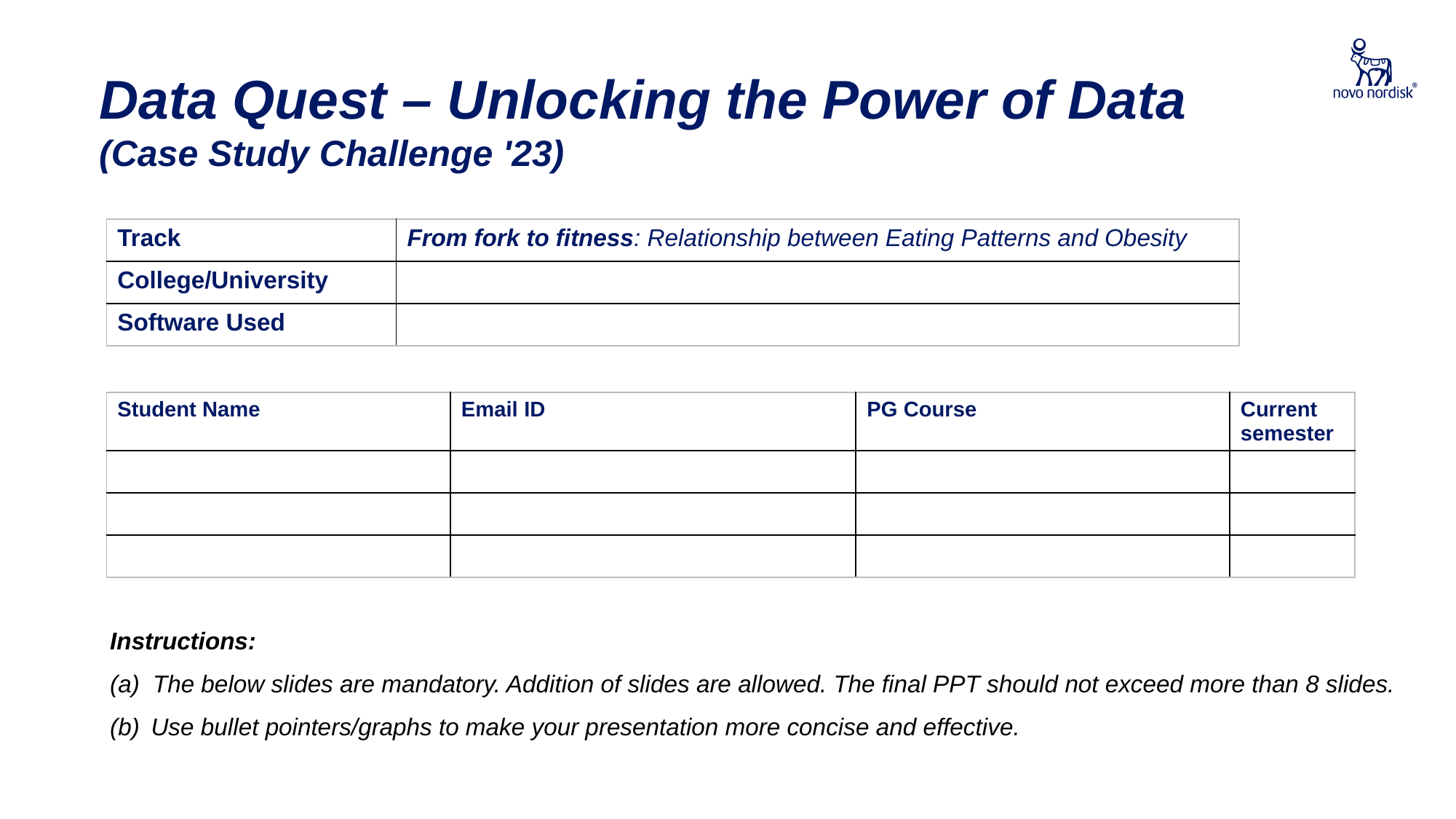

Data Quest – Unlocking the Power of Data
(Case Study Challenge '23)
| Track | From fork to fitness: Relationship between Eating Patterns and Obesity |
| --- | --- |
| College/University |  |
| Software Used |  |
| Student Name | Email ID | PG Course | Current semester |
| --- | --- | --- | --- |
|  |  |  |  |
|  |  |  |  |
|  |  |  |  |
Instructions:
(a)  The below slides are mandatory. Addition of slides are allowed. The final PPT should not exceed more than 8 slides.
Use bullet pointers/graphs to make your presentation more concise and effective.

1